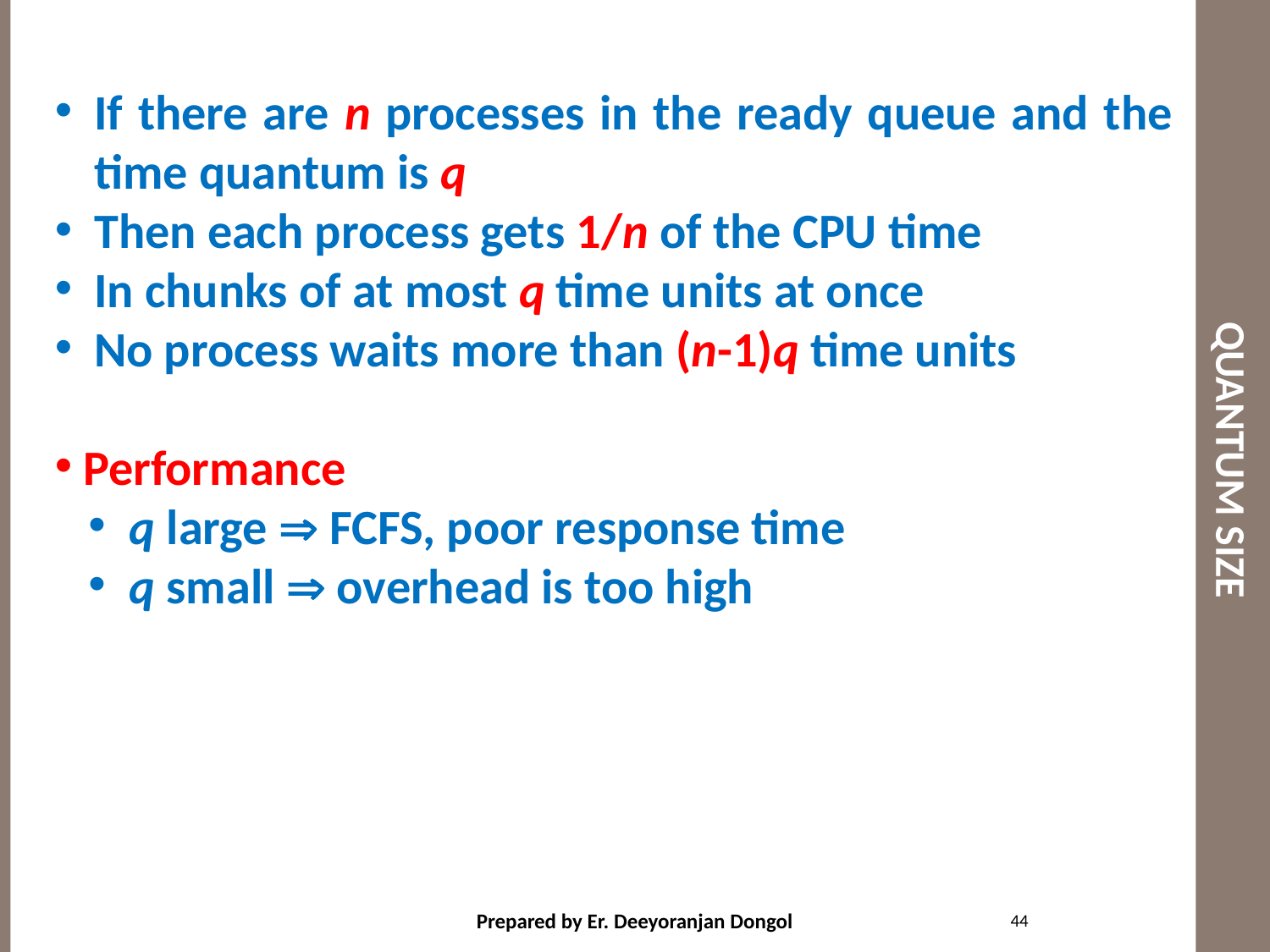

# QUANTUM SIZE
If there are n processes in the ready queue and the time quantum is q
Then each process gets 1/n of the CPU time
In chunks of at most q time units at once
No process waits more than (n-1)q time units

 Performance
 q large ⇒ FCFS, poor response time
 q small ⇒ overhead is too high

44
Prepared by Er. Deeyoranjan Dongol